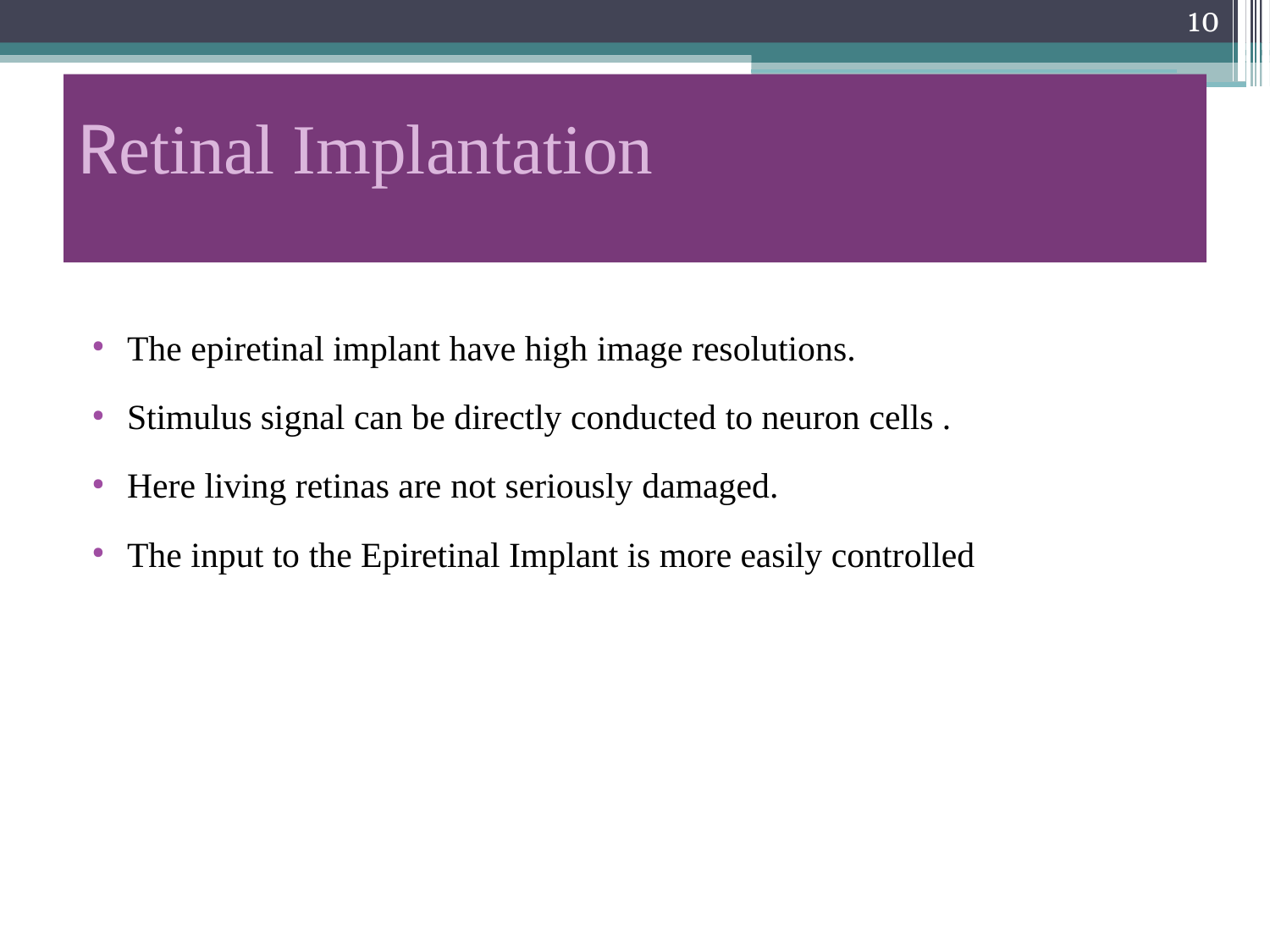

10

# Retinal Implantation

The epiretinal implant have high image resolutions.
Stimulus signal can be directly conducted to neuron cells .
Here living retinas are not seriously damaged.
The input to the Epiretinal Implant is more easily controlled